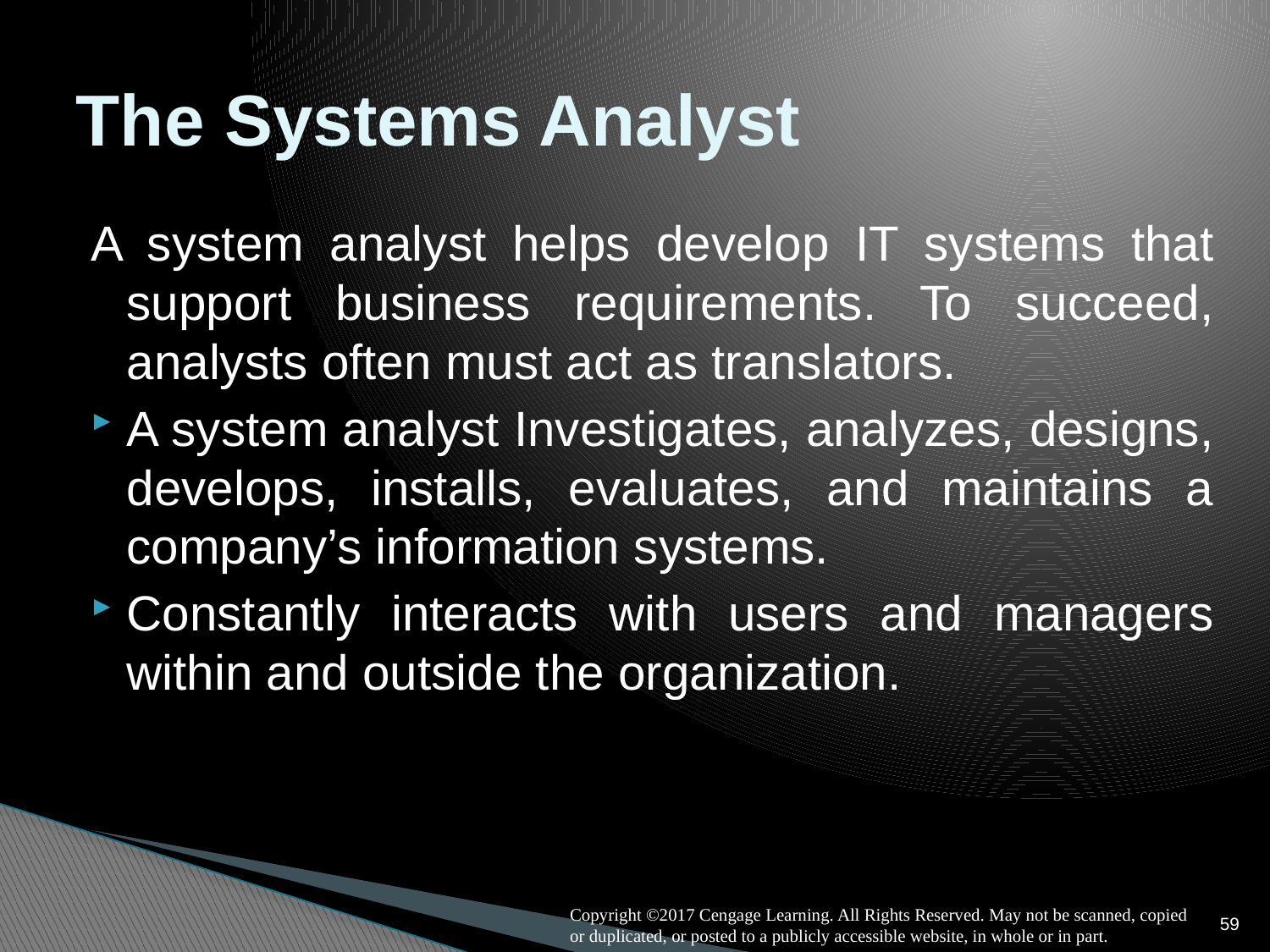

# The Systems Analyst
A system analyst helps develop IT systems that support business requirements. To succeed, analysts often must act as translators.
A system analyst Investigates, analyzes, designs, develops, installs, evaluates, and maintains a company’s information systems.
Constantly interacts with users and managers within and outside the organization.
59
Copyright ©2017 Cengage Learning. All Rights Reserved. May not be scanned, copied or duplicated, or posted to a publicly accessible website, in whole or in part.